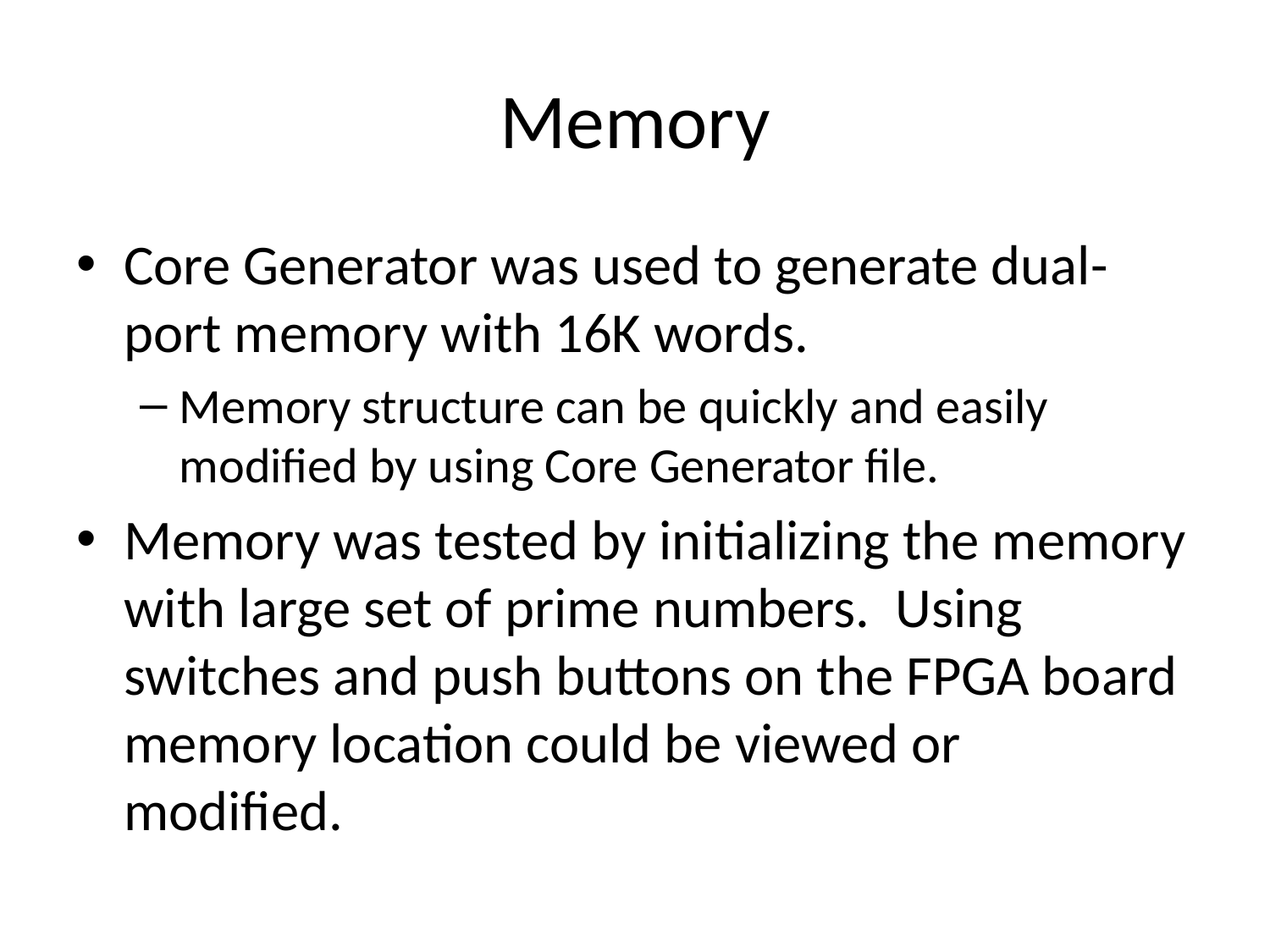

# Memory
Core Generator was used to generate dual-port memory with 16K words.
Memory structure can be quickly and easily modified by using Core Generator file.
Memory was tested by initializing the memory with large set of prime numbers.  Using switches and push buttons on the FPGA board memory location could be viewed or modified.